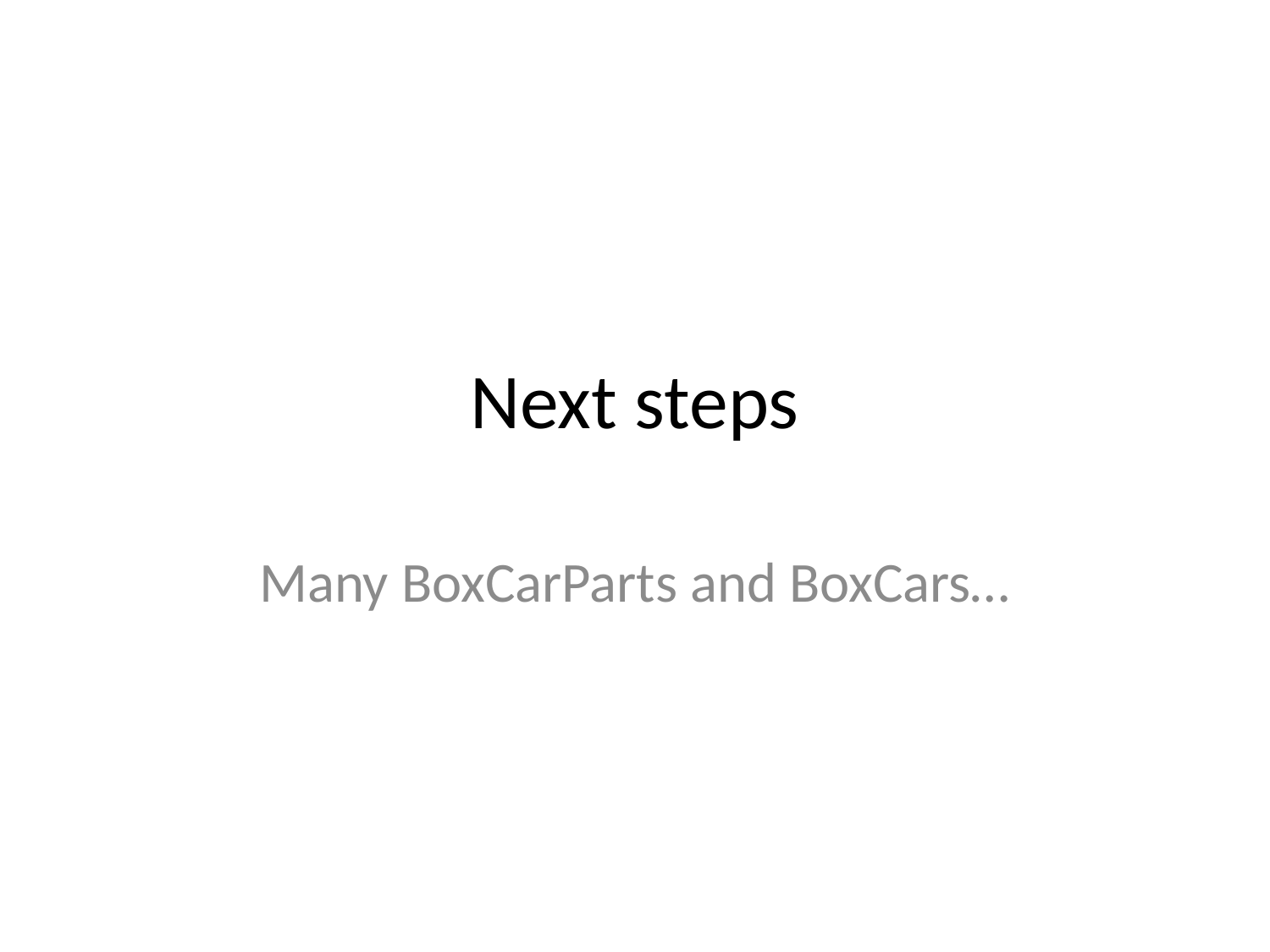

# Next steps
Many BoxCarParts and BoxCars…